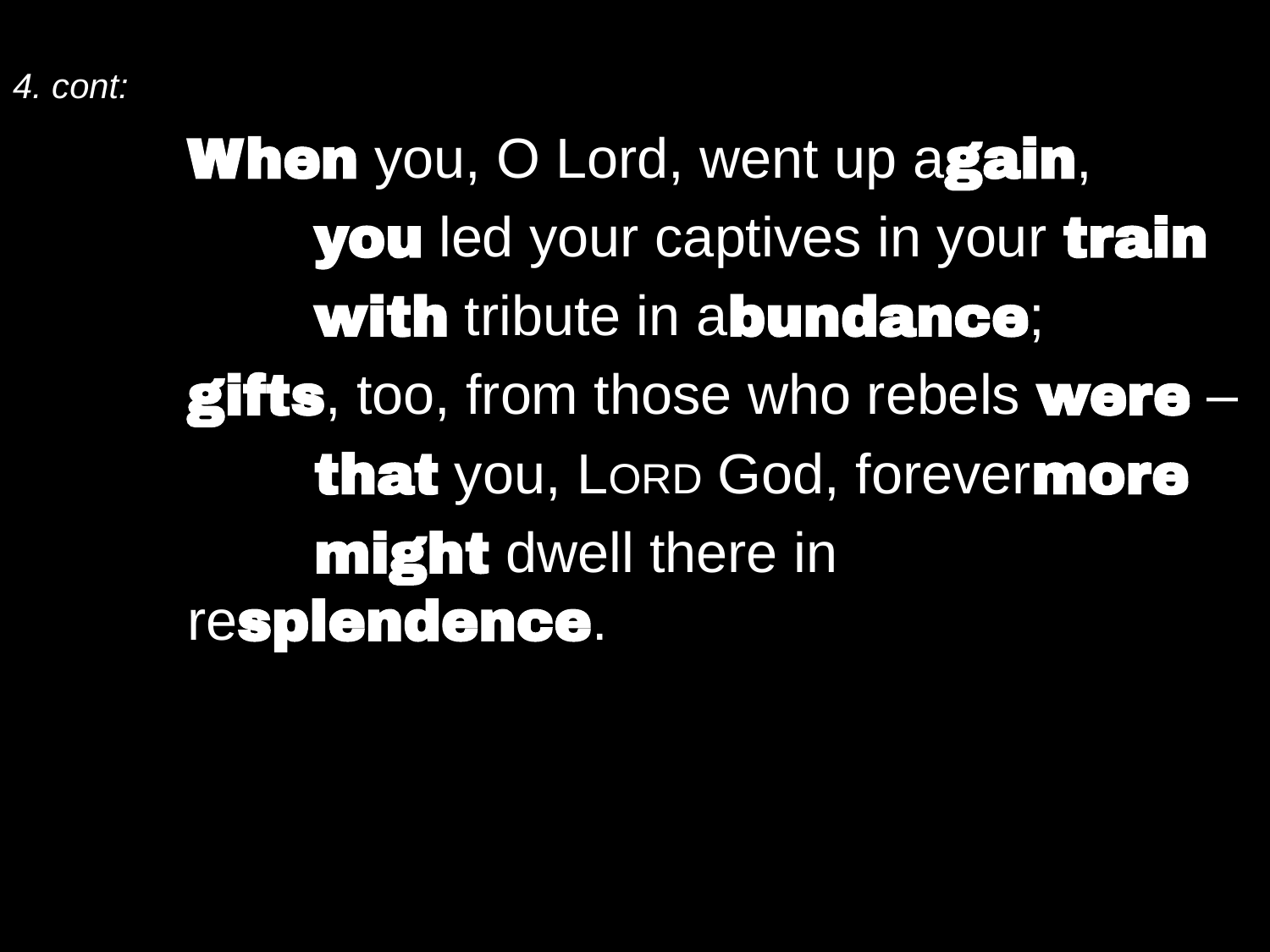

4. cont:
	When you, O Lord, went up again,
		you led your captives in your train
		with tribute in abundance;
	gifts, too, from those who rebels were –
		that you, Lord God, forevermore
		might dwell there in resplendence.